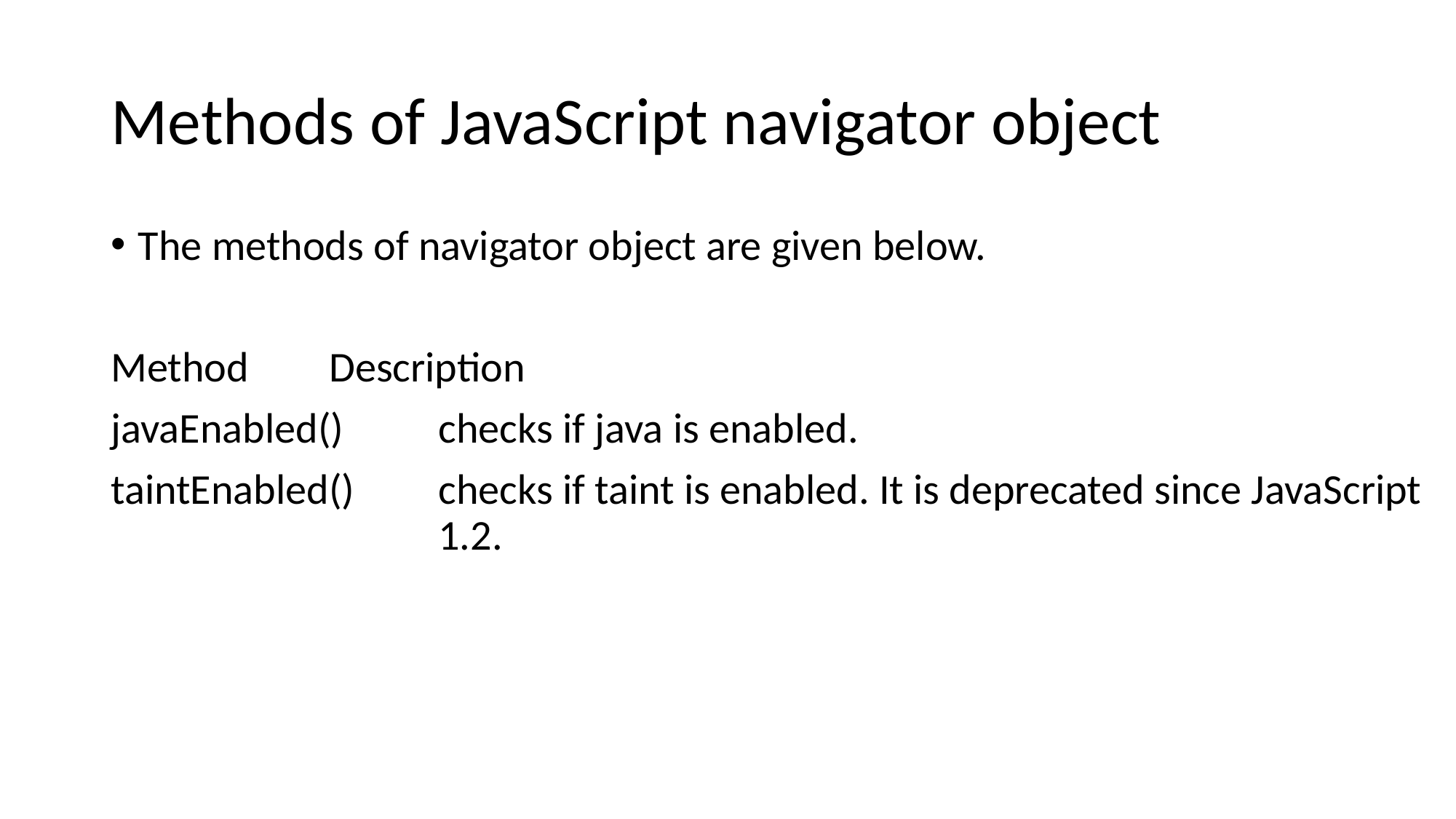

# Methods of JavaScript navigator object
The methods of navigator object are given below.

Method	Description
javaEnabled()	checks if java is enabled.
taintEnabled()	checks if taint is enabled. It is deprecated since JavaScript 			1.2.